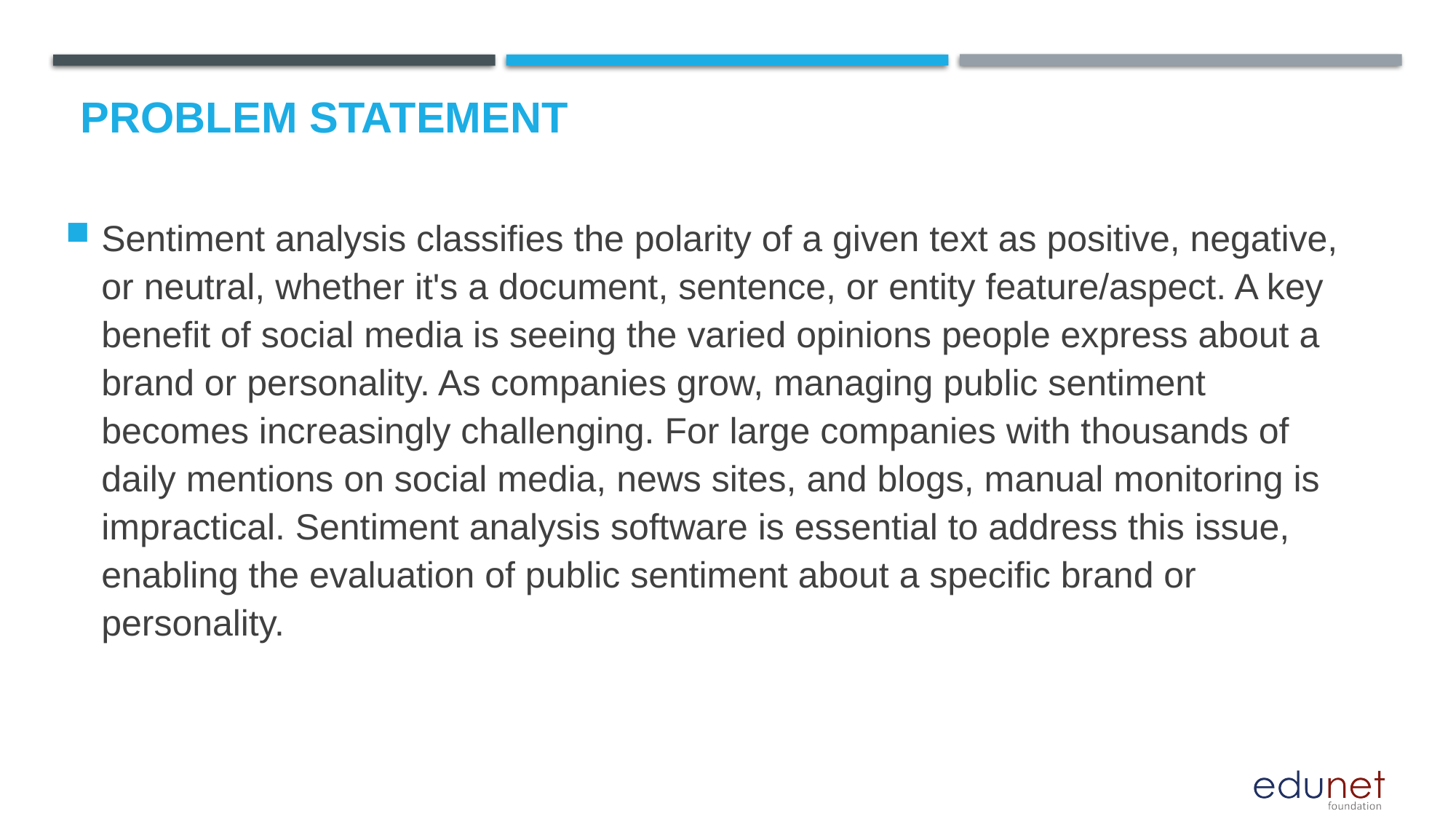

# Problem Statement
Sentiment analysis classifies the polarity of a given text as positive, negative, or neutral, whether it's a document, sentence, or entity feature/aspect. A key benefit of social media is seeing the varied opinions people express about a brand or personality. As companies grow, managing public sentiment becomes increasingly challenging. For large companies with thousands of daily mentions on social media, news sites, and blogs, manual monitoring is impractical. Sentiment analysis software is essential to address this issue, enabling the evaluation of public sentiment about a specific brand or personality.